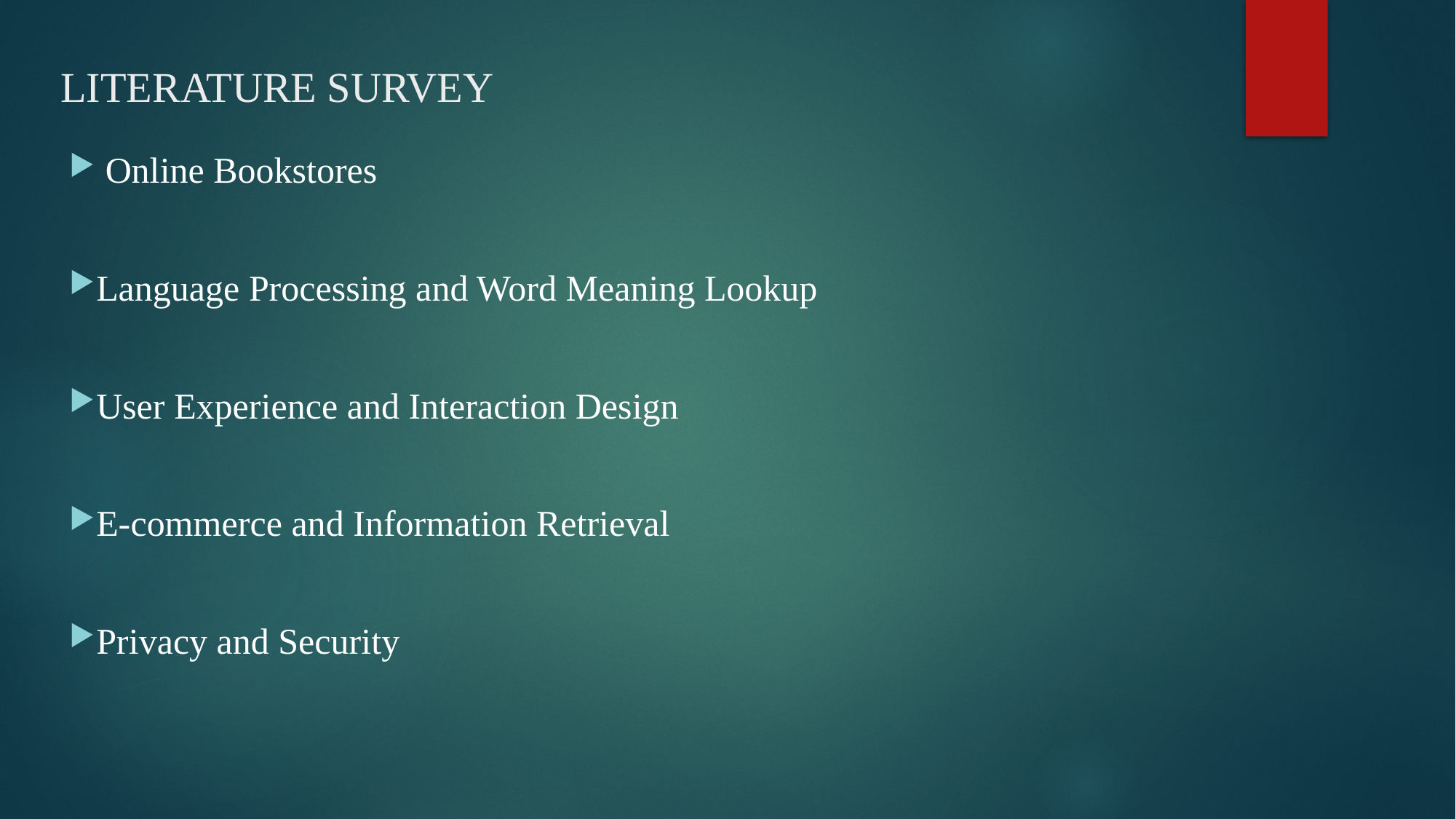

# LITERATURE SURVEY
 Online Bookstores

Language Processing and Word Meaning Lookup

User Experience and Interaction Design

E-commerce and Information Retrieval

Privacy and Security